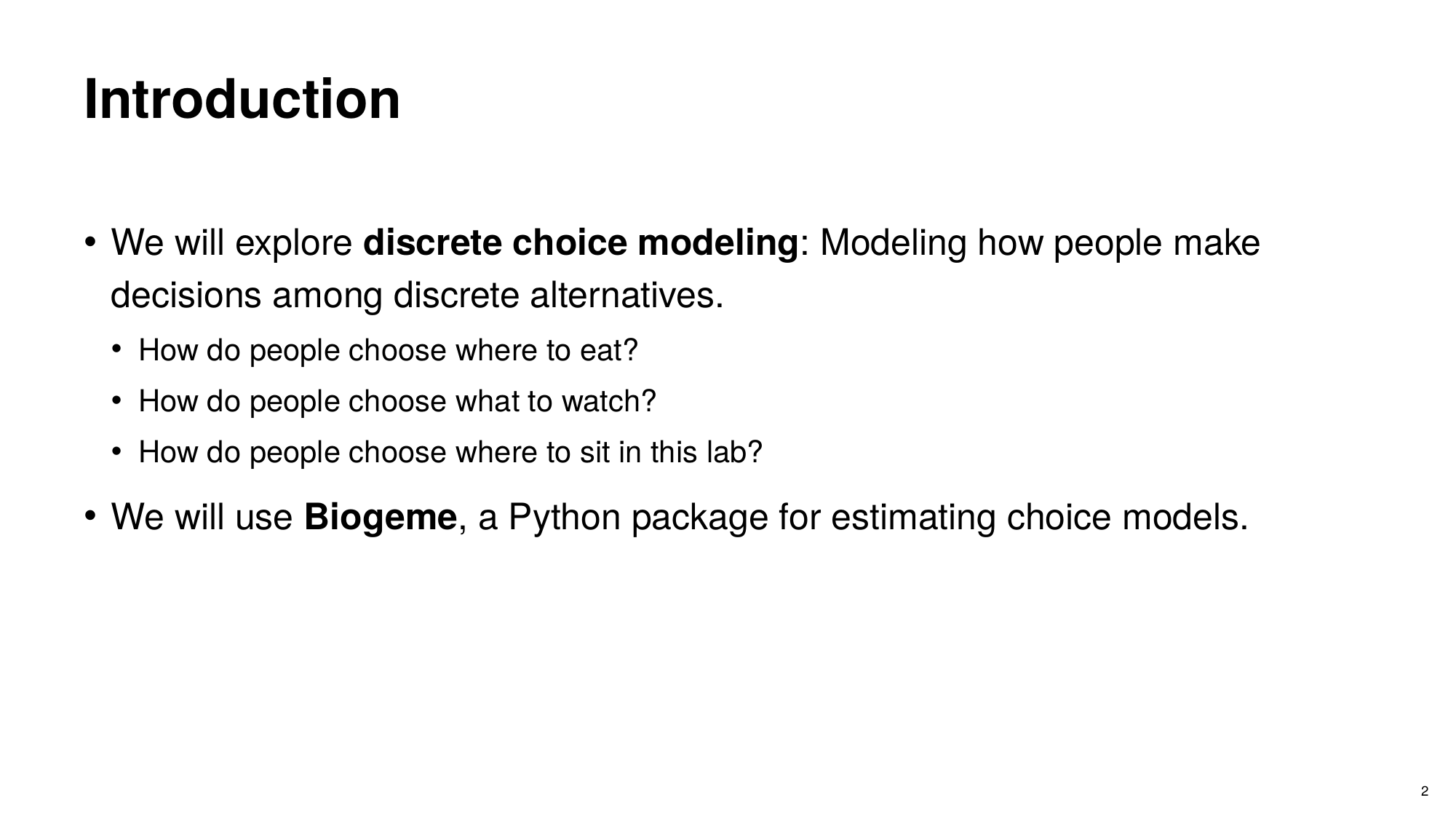

# Introduction
We will explore discrete choice modeling: Modeling how people make decisions among discrete alternatives.
How do people choose where to eat?
How do people choose what to watch?
How do people choose where to sit in this lab?
We will use Biogeme, a Python package for estimating choice models.
2